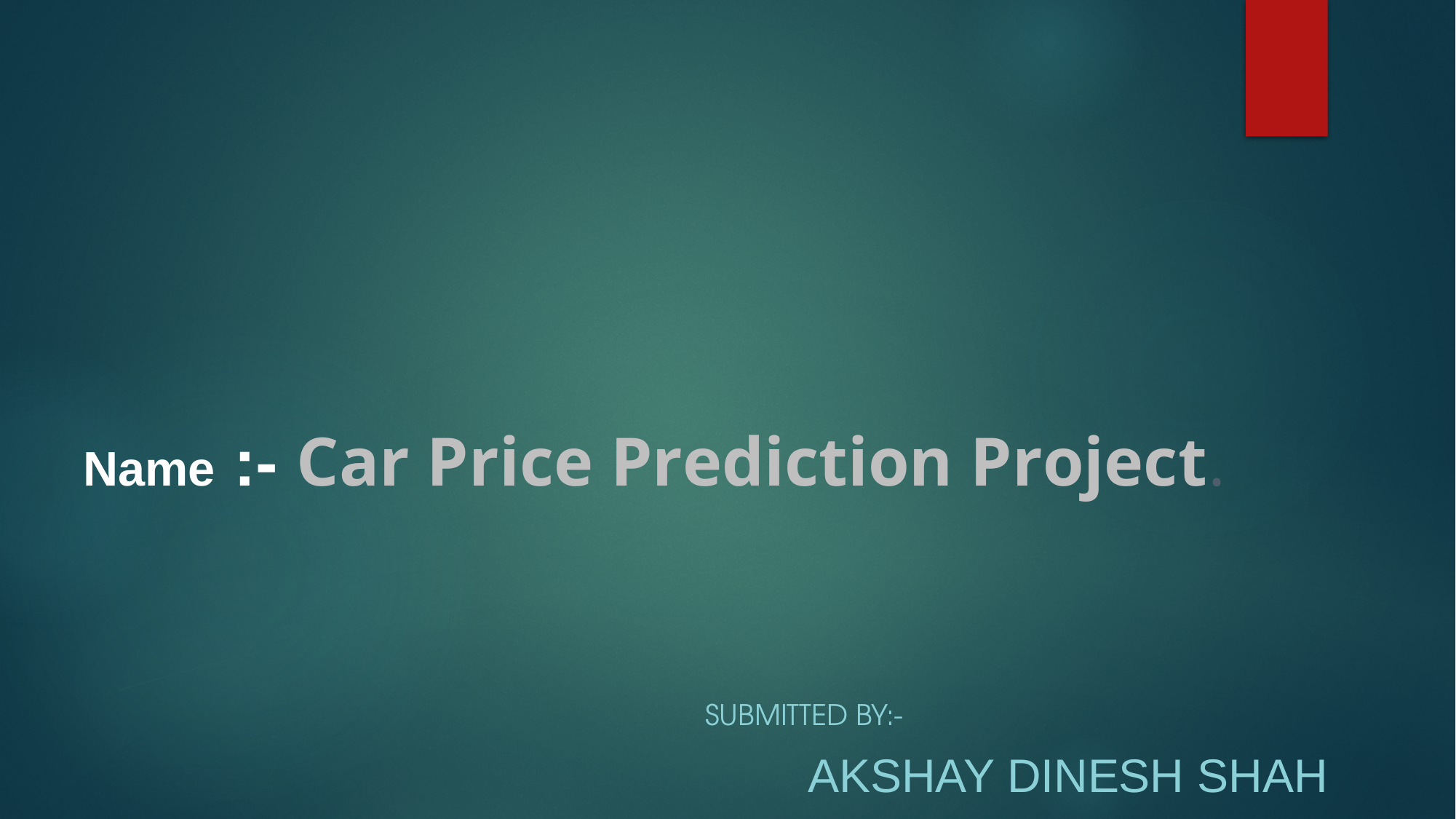

Name :- Car Price Prediction Project.
Submitted by:-
		AKSHAY DINESH SHAH